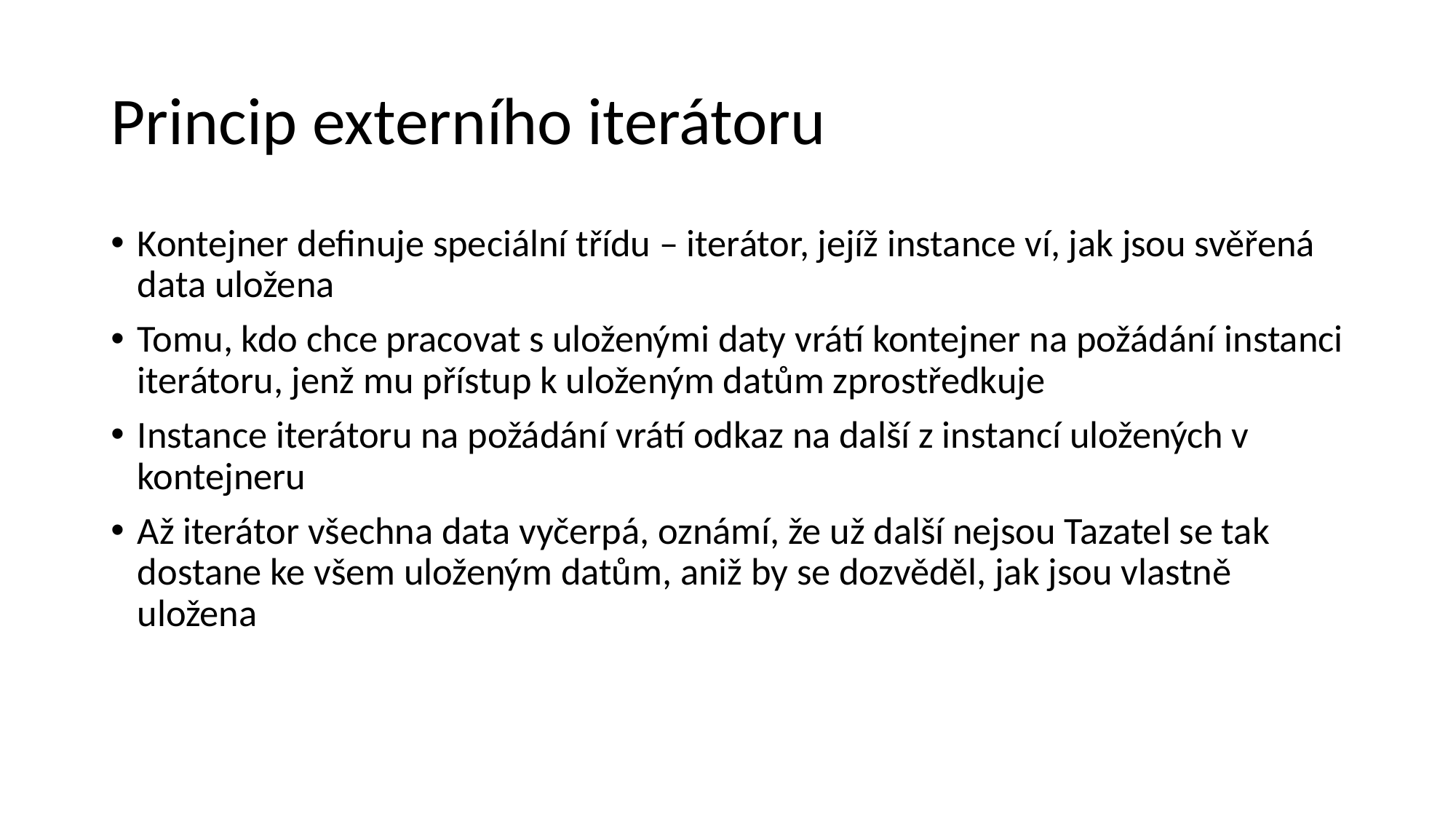

# Princip externího iterátoru
Kontejner definuje speciální třídu – iterátor, jejíž instance ví, jak jsou svěřená data uložena
Tomu, kdo chce pracovat s uloženými daty vrátí kontejner na požádání instanci iterátoru, jenž mu přístup k uloženým datům zprostředkuje
Instance iterátoru na požádání vrátí odkaz na další z instancí uložených v kontejneru
Až iterátor všechna data vyčerpá, oznámí, že už další nejsou Tazatel se tak dostane ke všem uloženým datům, aniž by se dozvěděl, jak jsou vlastně uložena